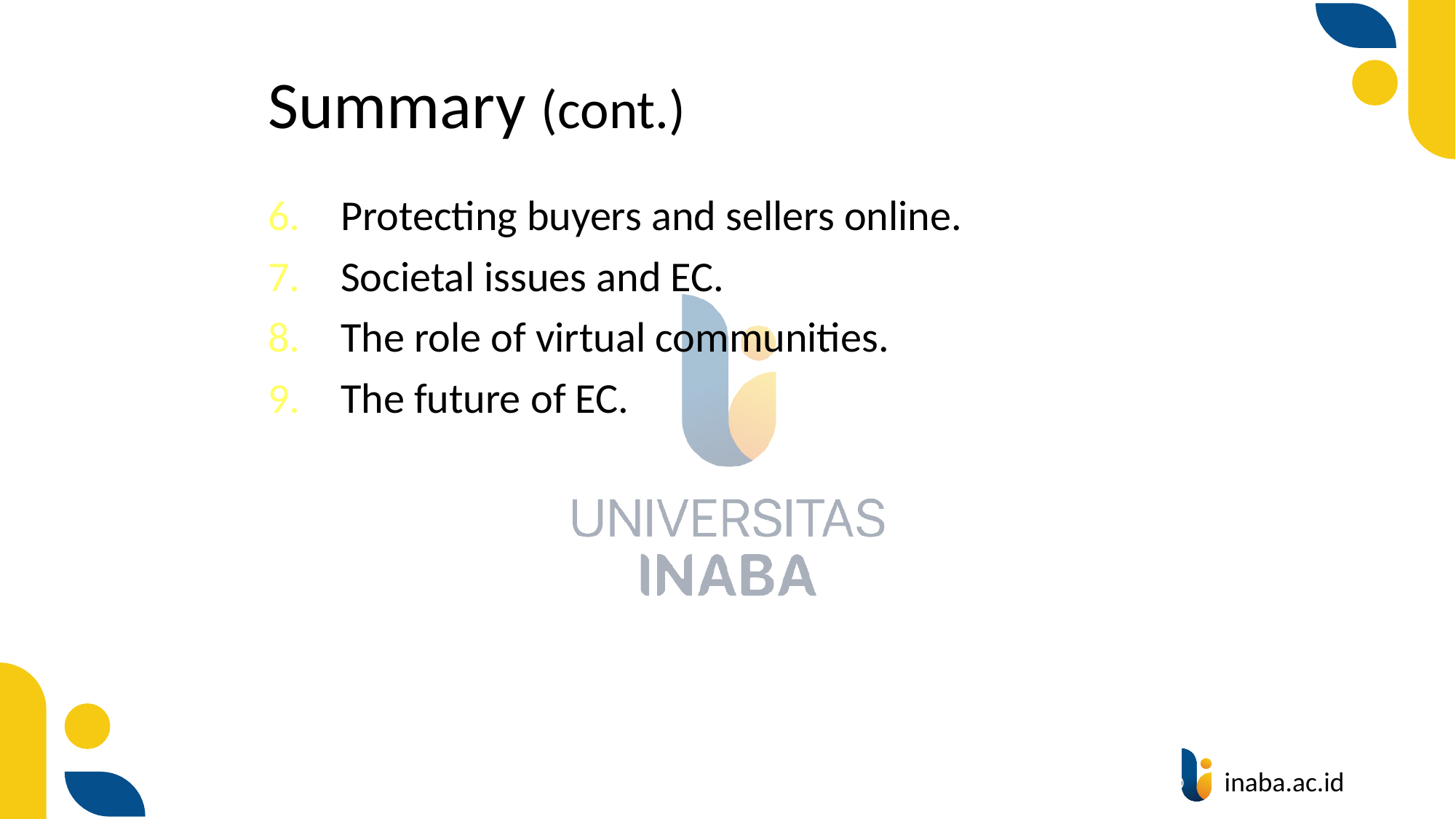

# Summary (cont.)
Protecting buyers and sellers online.
Societal issues and EC.
The role of virtual communities.
The future of EC.
91
© Prentice Hall 2020